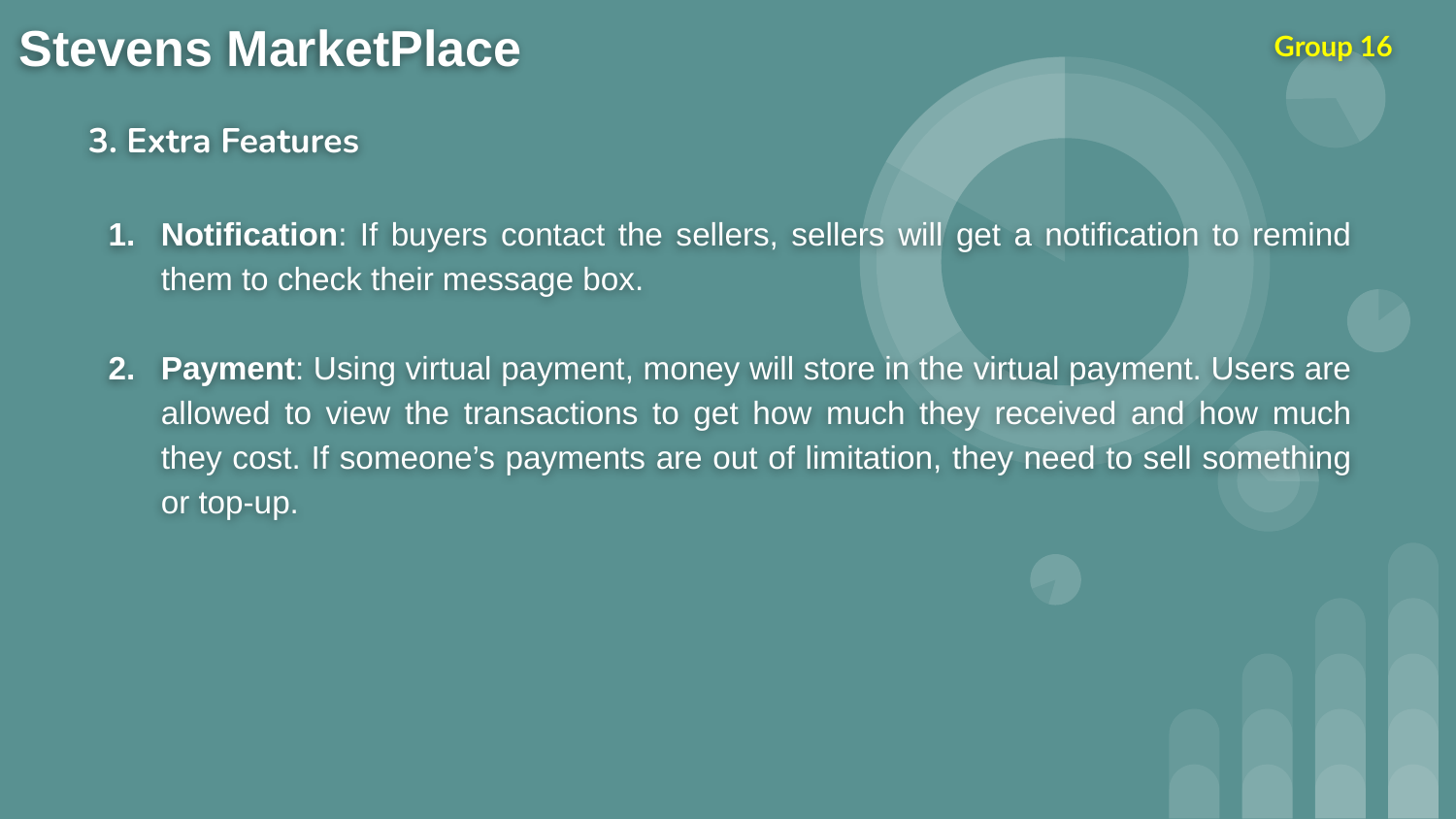

# Stevens MarketPlace
Group 16
3. Extra Features

Notification: If buyers contact the sellers, sellers will get a notification to remind them to check their message box.

Payment: Using virtual payment, money will store in the virtual payment. Users are allowed to view the transactions to get how much they received and how much they cost. If someone’s payments are out of limitation, they need to sell something or top-up.